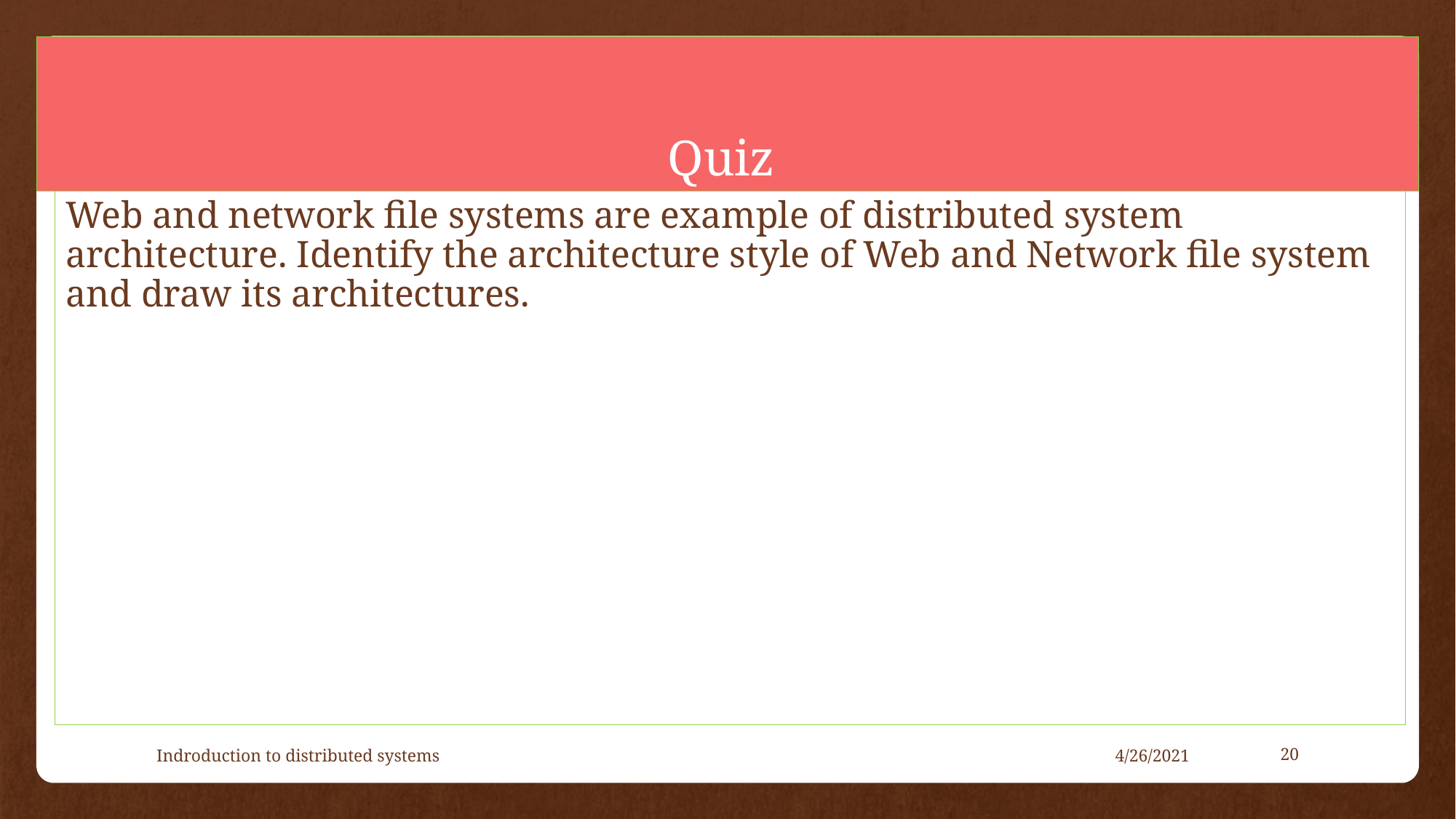

# Quiz
Web and network file systems are example of distributed system architecture. Identify the architecture style of Web and Network file system and draw its architectures.

Indroduction to distributed systems
4/26/2021
20